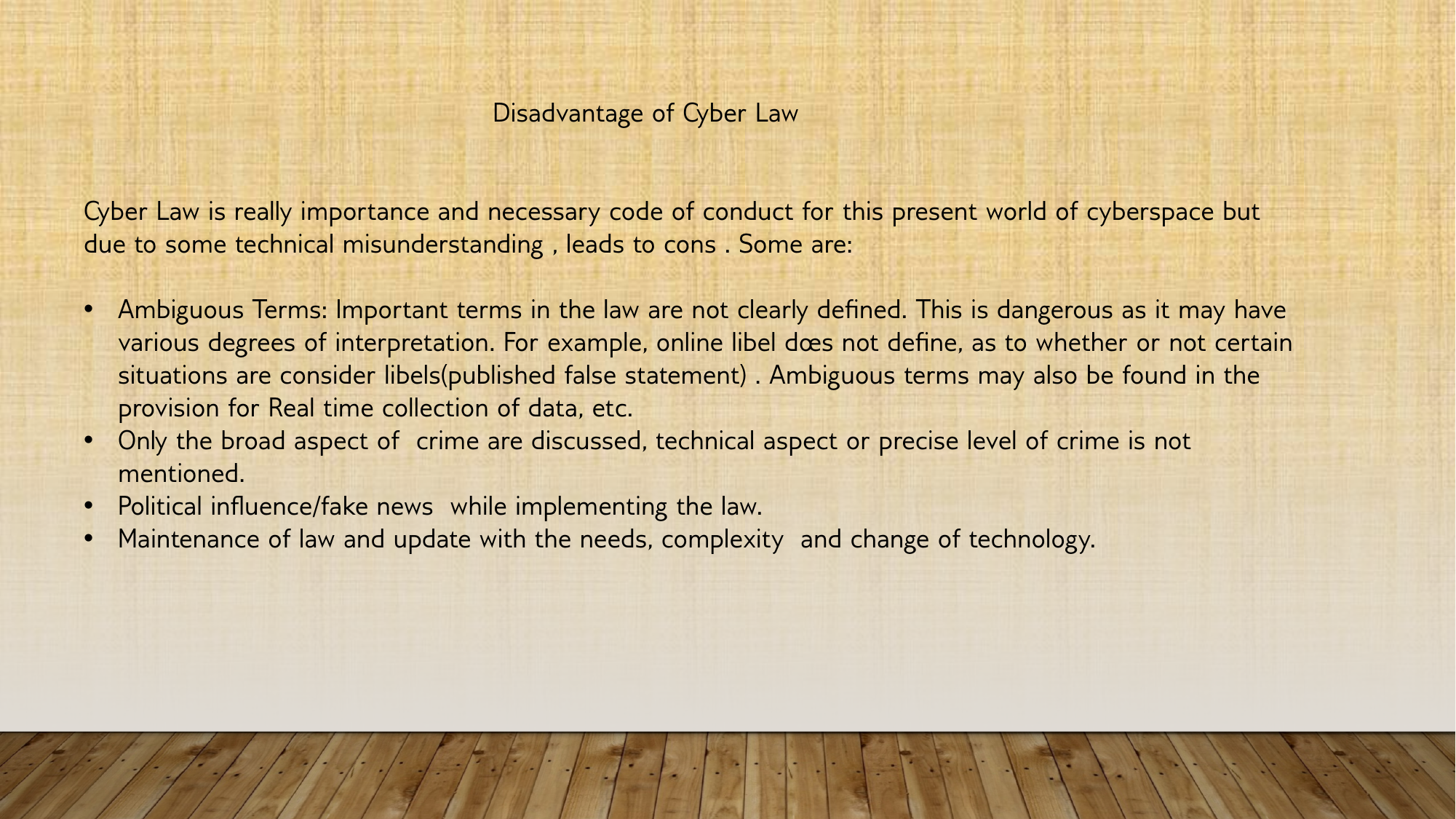

Disadvantage of Cyber Law
Cyber Law is really importance and necessary code of conduct for this present world of cyberspace but due to some technical misunderstanding , leads to cons . Some are:
Ambiguous Terms: Important terms in the law are not clearly defined. This is dangerous as it may have various degrees of interpretation. For example, online libel does not define, as to whether or not certain situations are consider libels(published false statement) . Ambiguous terms may also be found in the provision for Real time collection of data, etc.
Only the broad aspect of  crime are discussed, technical aspect or precise level of crime is not mentioned.
Political influence/fake news  while implementing the law.
Maintenance of law and update with the needs, complexity  and change of technology.